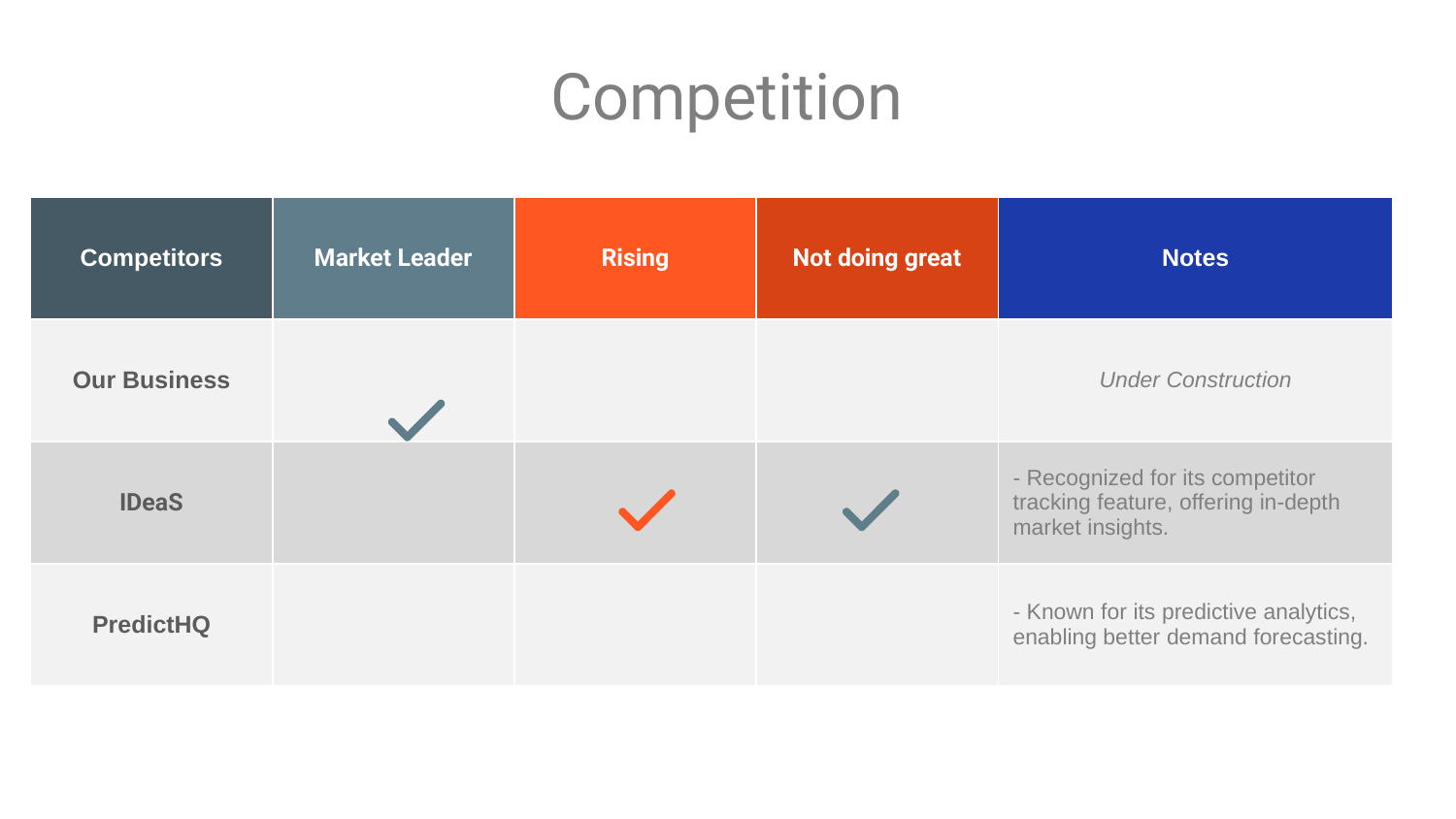

# Competition
| Competitors | Market Leader | Rising | Not doing great | Notes |
| --- | --- | --- | --- | --- |
| Our Business |  |  |  | Under Construction |
| IDeaS |  |  |  | - Recognized for its competitor tracking feature, offering in-depth market insights. |
| PredictHQ |  |  |  | - Known for its predictive analytics, enabling better demand forecasting. |